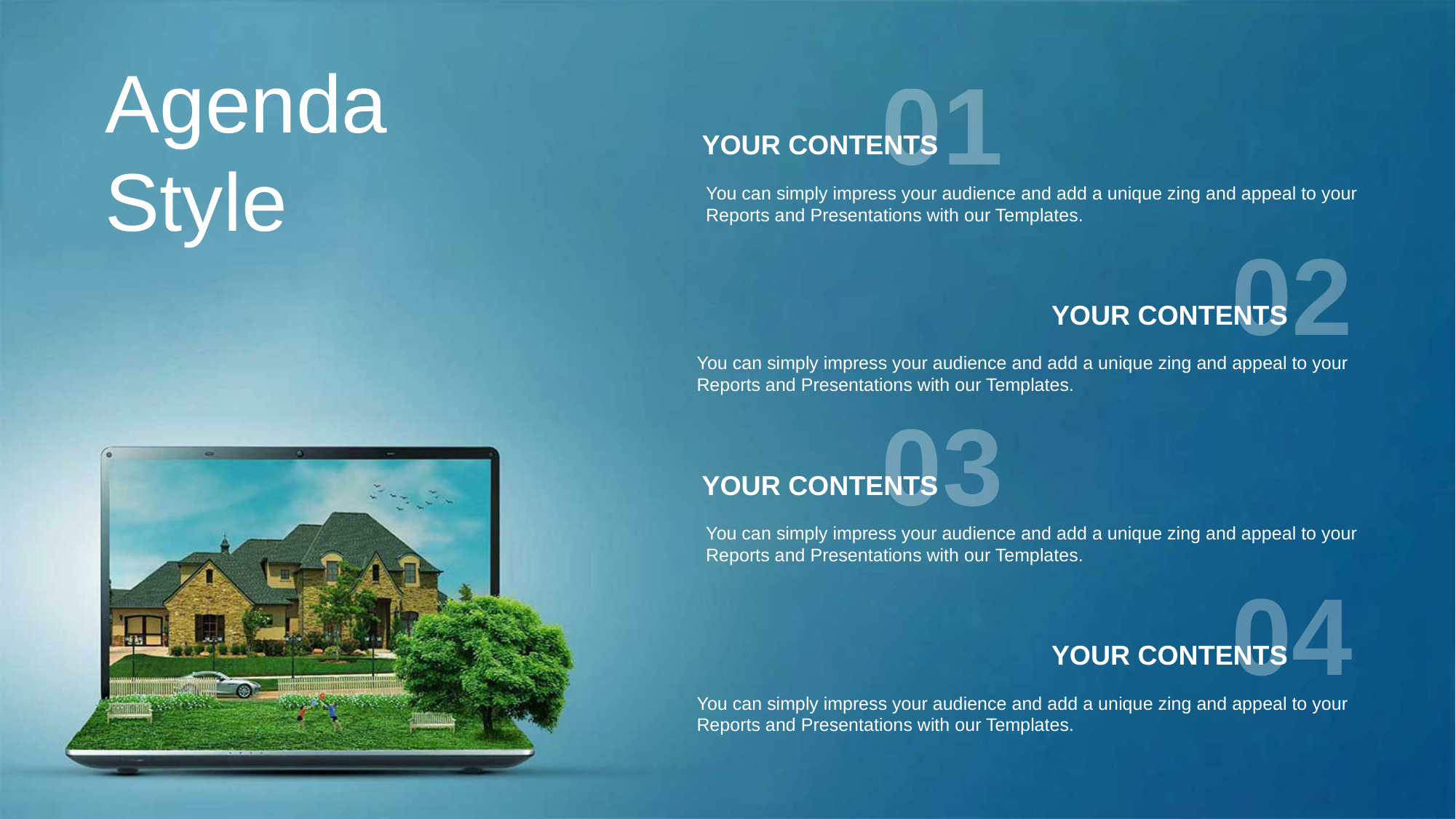

Agenda Style
01
YOUR CONTENTS
You can simply impress your audience and add a unique zing and appeal to your Reports and Presentations with our Templates.
02
YOUR CONTENTS
You can simply impress your audience and add a unique zing and appeal to your Reports and Presentations with our Templates.
03
YOUR CONTENTS
You can simply impress your audience and add a unique zing and appeal to your Reports and Presentations with our Templates.
04
YOUR CONTENTS
You can simply impress your audience and add a unique zing and appeal to your Reports and Presentations with our Templates.